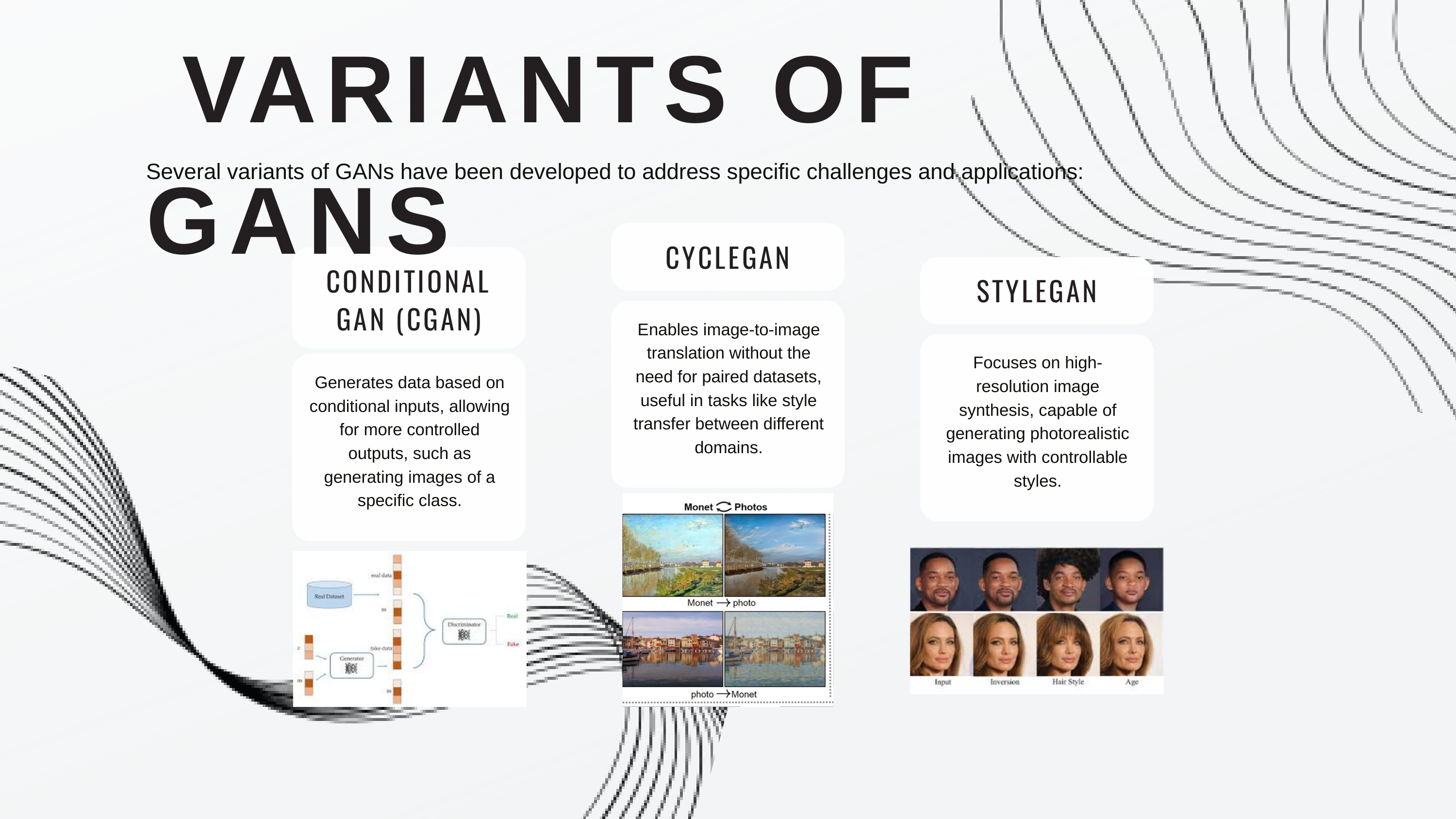

VARIANTS OF GANS
Several variants of GANs have been developed to address specific challenges and applications:

CYCLEGAN

CONDITIONAL GAN (CGAN)
STYLEGAN

Enables image-to-image translation without the need for paired datasets, useful in tasks like style transfer between different domains.

Focuses on high-resolution image synthesis, capable of generating photorealistic images with controllable styles.

Generates data based on conditional inputs, allowing for more controlled outputs, such as generating images of a specific class.